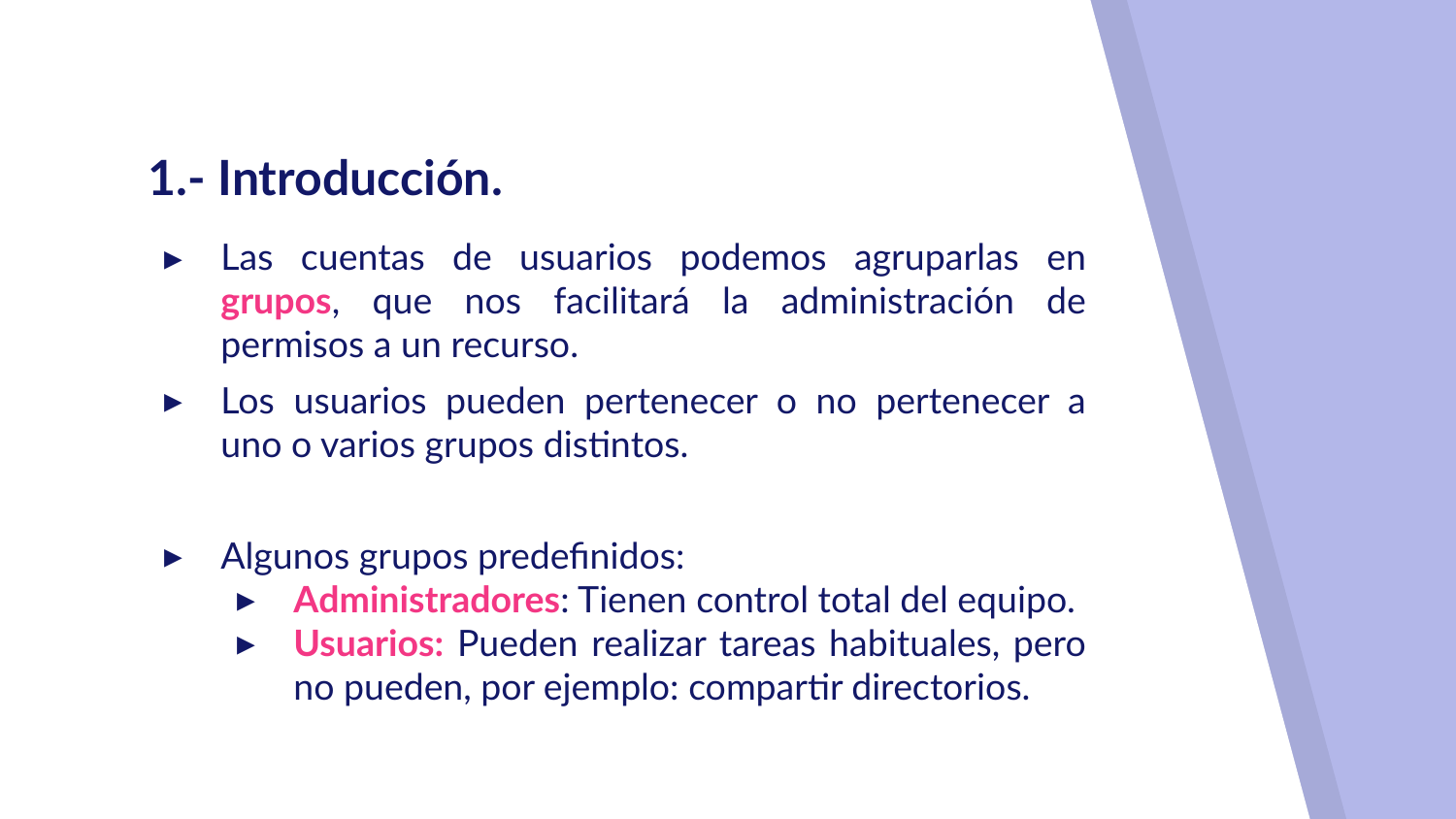

# 1.- Introducción.
Las cuentas de usuarios podemos agruparlas en grupos, que nos facilitará la administración de permisos a un recurso.
Los usuarios pueden pertenecer o no pertenecer a uno o varios grupos distintos.

Algunos grupos predefinidos:
Administradores: Tienen control total del equipo.
Usuarios: Pueden realizar tareas habituales, pero no pueden, por ejemplo: compartir directorios.